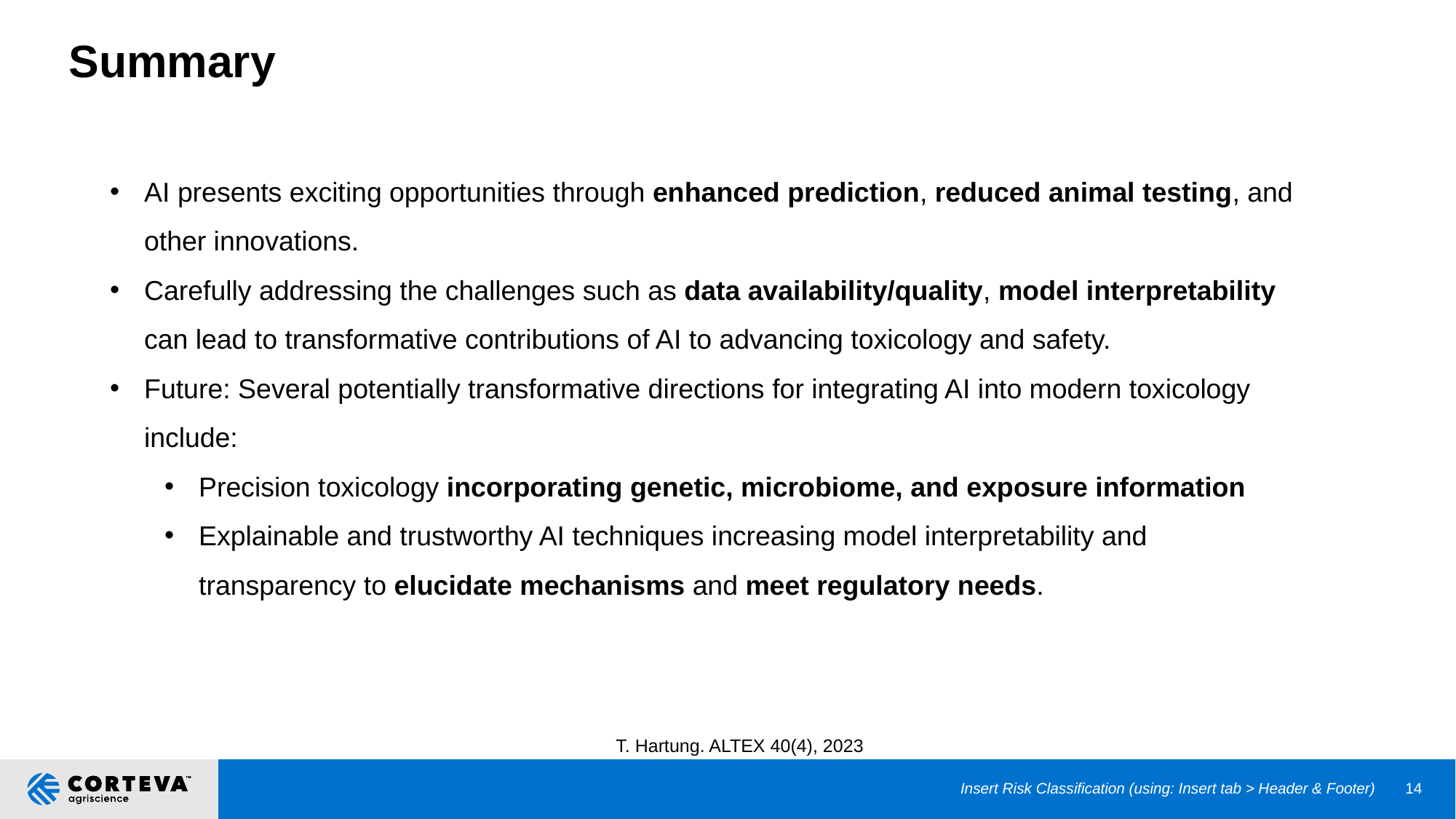

# Summary
AI presents exciting opportunities through enhanced prediction, reduced animal testing, and other innovations.
Carefully addressing the challenges such as data availability/quality, model interpretability can lead to transformative contributions of AI to advancing toxicology and safety.
Future: Several potentially transformative directions for integrating AI into modern toxicology include:
Precision toxicology incorporating genetic, microbiome, and exposure information
Explainable and trustworthy AI techniques increasing model interpretability and transparency to elucidate mechanisms and meet regulatory needs.
T. Hartung. ALTEX 40(4), 2023
Insert Risk Classification (using: Insert tab > Header & Footer)
14